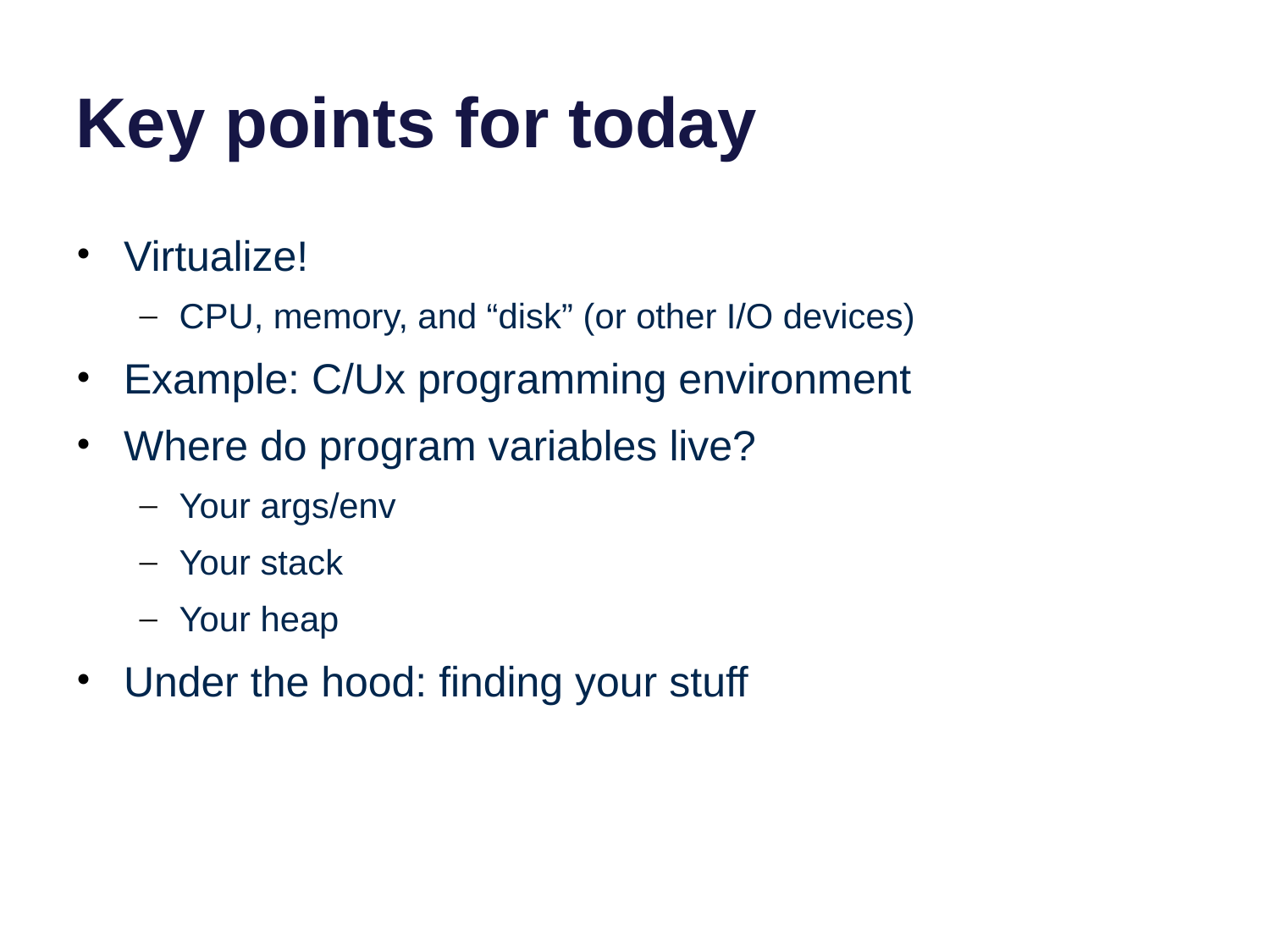

# Key points for today
Virtualize!
CPU, memory, and “disk” (or other I/O devices)
Example: C/Ux programming environment
Where do program variables live?
Your args/env
Your stack
Your heap
Under the hood: finding your stuff